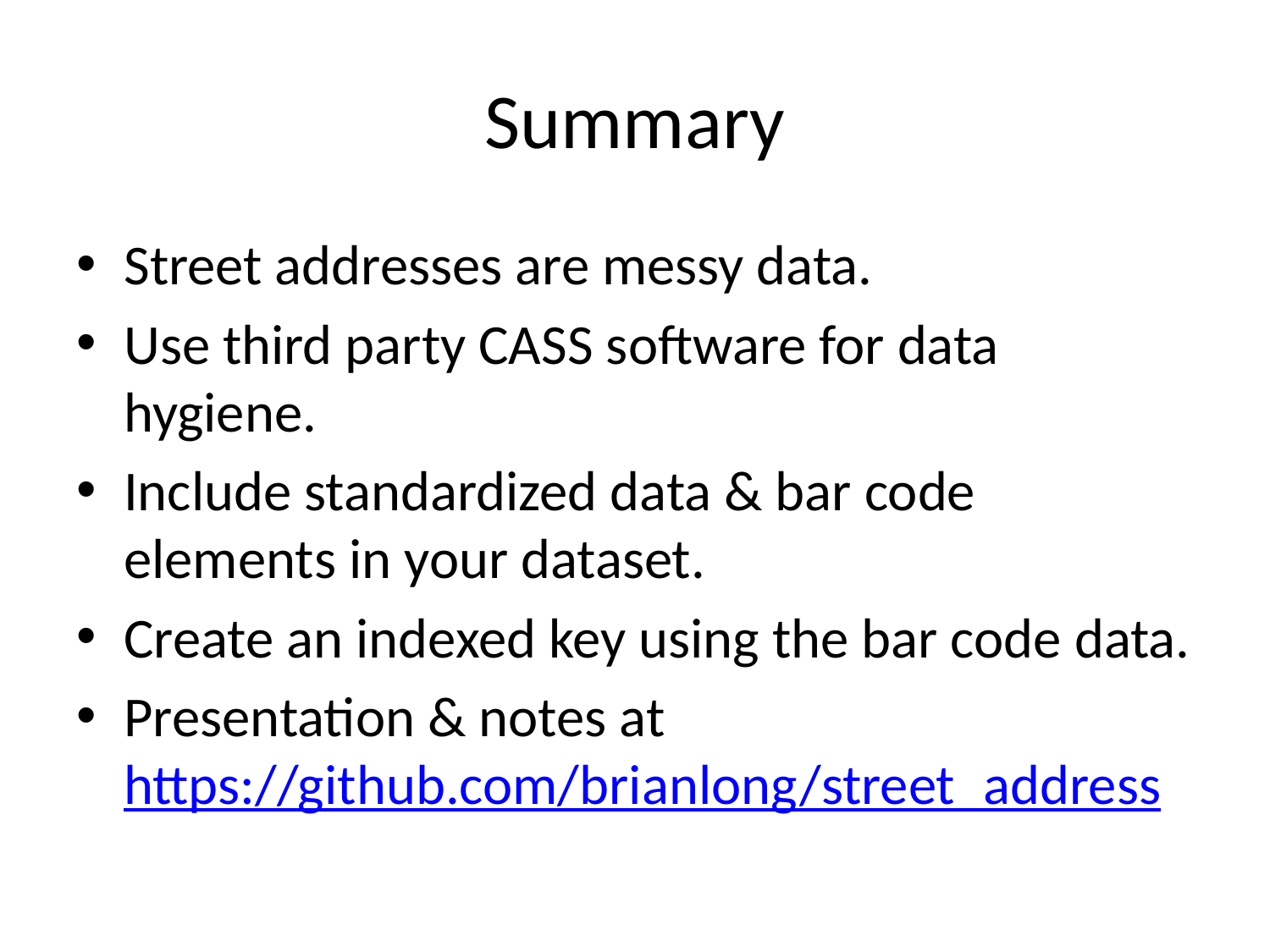

# Summary
Street addresses are messy data.
Use third party CASS software for data hygiene.
Include standardized data & bar code elements in your dataset.
Create an indexed key using the bar code data.
Presentation & notes at https://github.com/brianlong/street_address